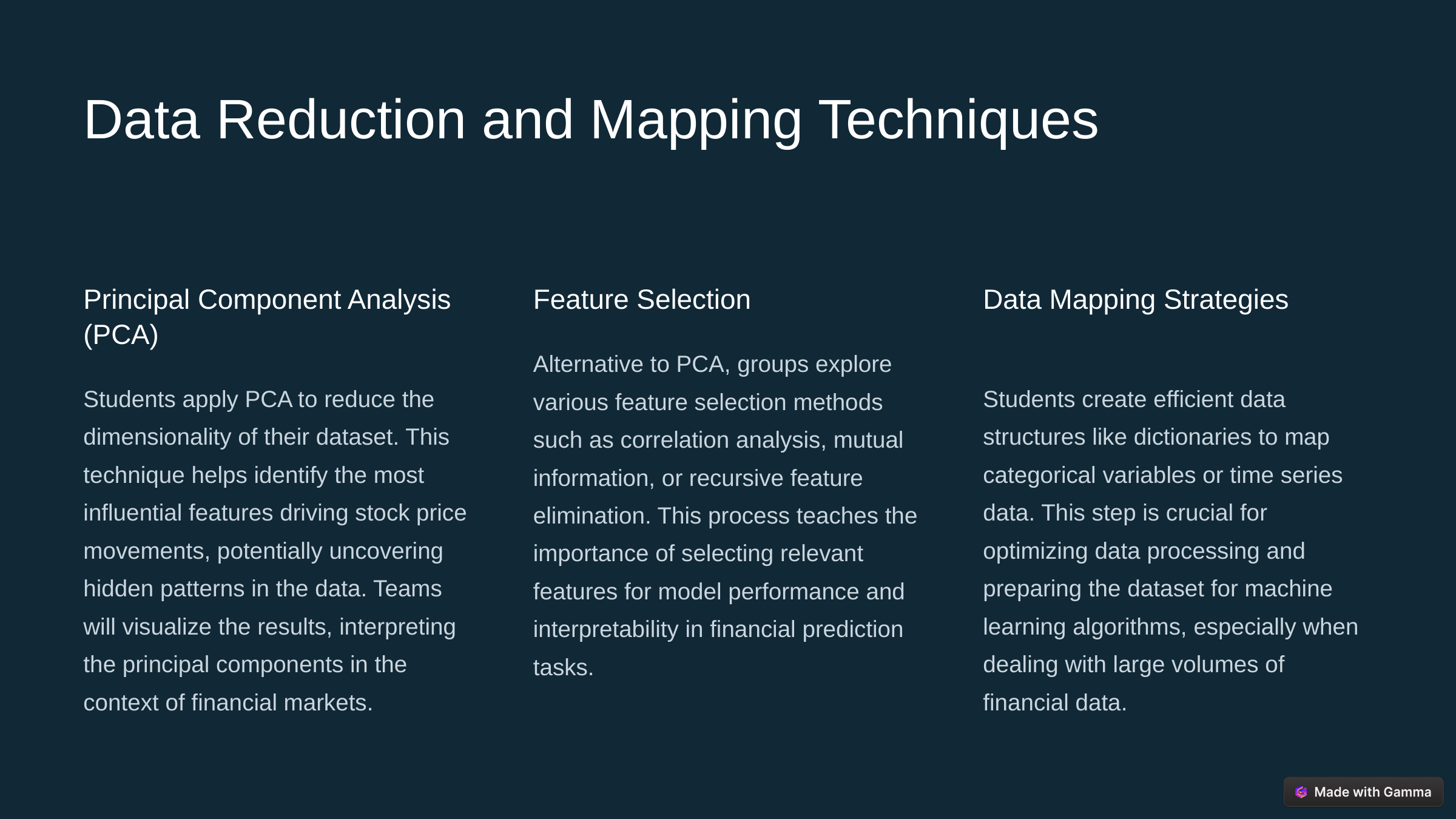

Data Reduction and Mapping Techniques
Principal Component Analysis (PCA)
Feature Selection
Data Mapping Strategies
Alternative to PCA, groups explore various feature selection methods such as correlation analysis, mutual information, or recursive feature elimination. This process teaches the importance of selecting relevant features for model performance and interpretability in financial prediction tasks.
Students apply PCA to reduce the dimensionality of their dataset. This technique helps identify the most influential features driving stock price movements, potentially uncovering hidden patterns in the data. Teams will visualize the results, interpreting the principal components in the context of financial markets.
Students create efficient data structures like dictionaries to map categorical variables or time series data. This step is crucial for optimizing data processing and preparing the dataset for machine learning algorithms, especially when dealing with large volumes of financial data.